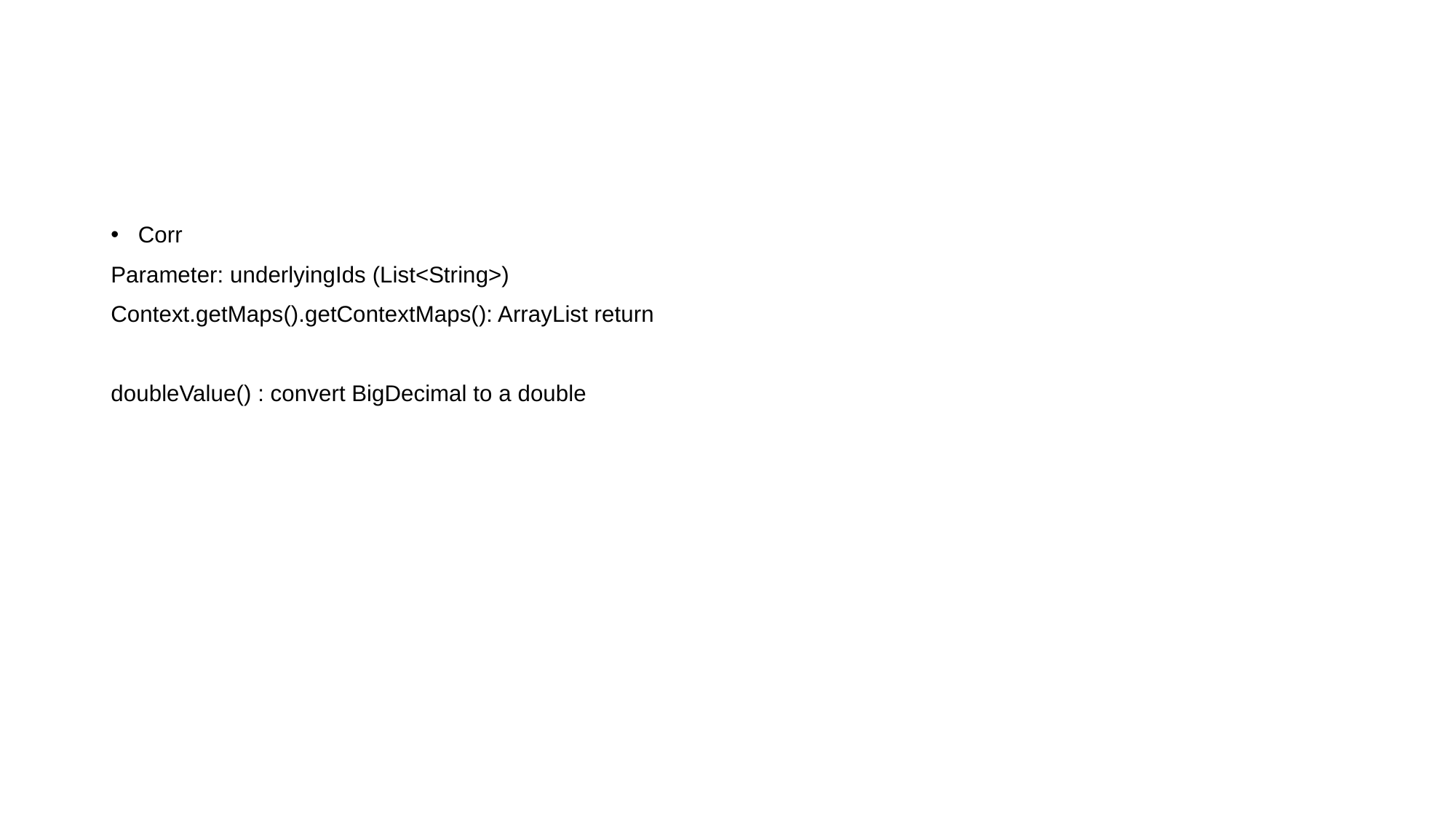

#
Corr
Parameter: underlyingIds (List<String>)
Context.getMaps().getContextMaps(): ArrayList return

doubleValue() : convert BigDecimal to a double